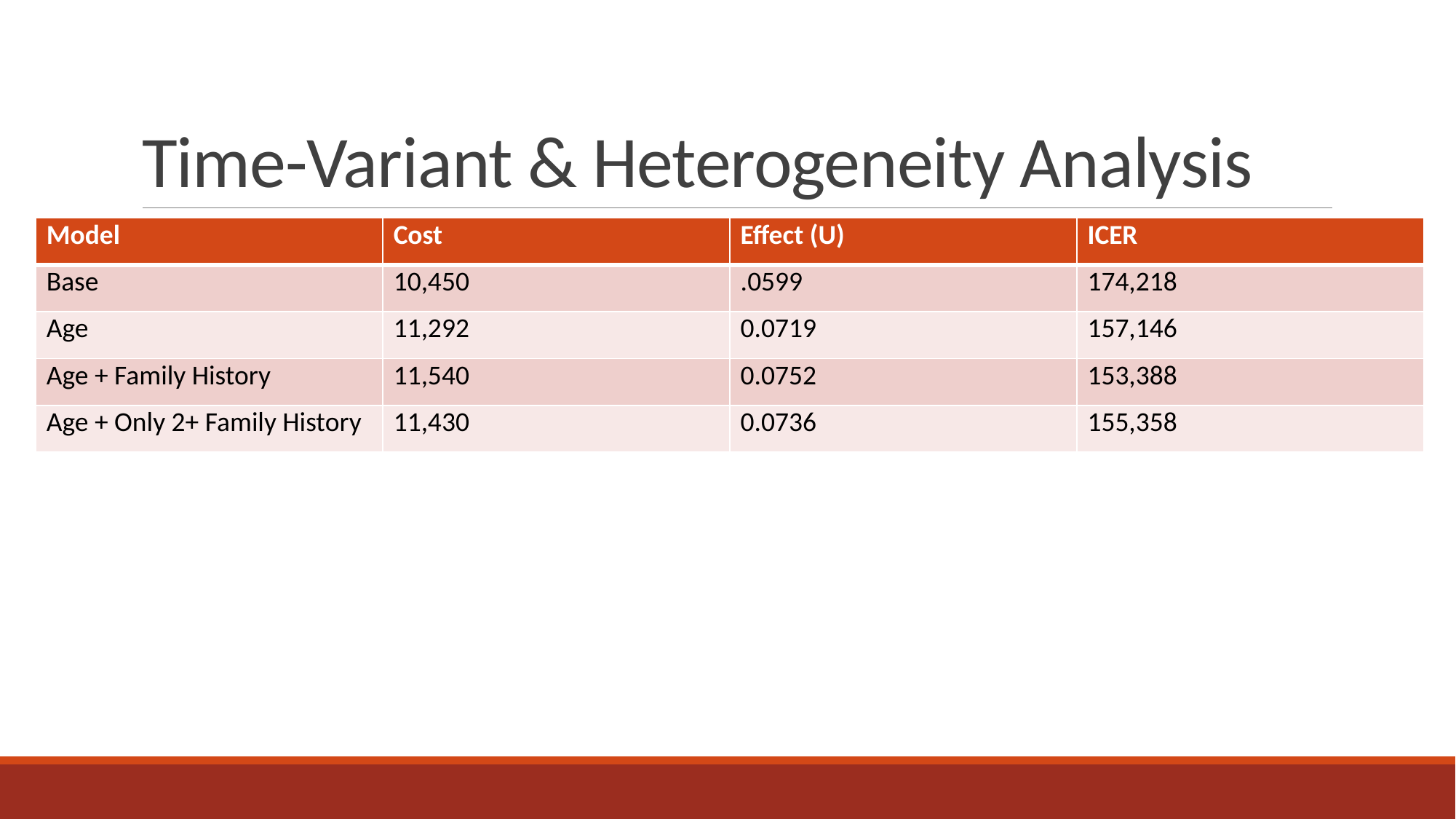

# Time-Variant & Heterogeneity Analysis
| Model | Cost | Effect (U) | ICER |
| --- | --- | --- | --- |
| Base | 10,450 | .0599 | 174,218 |
| Age | 11,292 | 0.0719 | 157,146 |
| Age + Family History | 11,540 | 0.0752 | 153,388 |
| Age + Only 2+ Family History | 11,430 | 0.0736 | 155,358 |